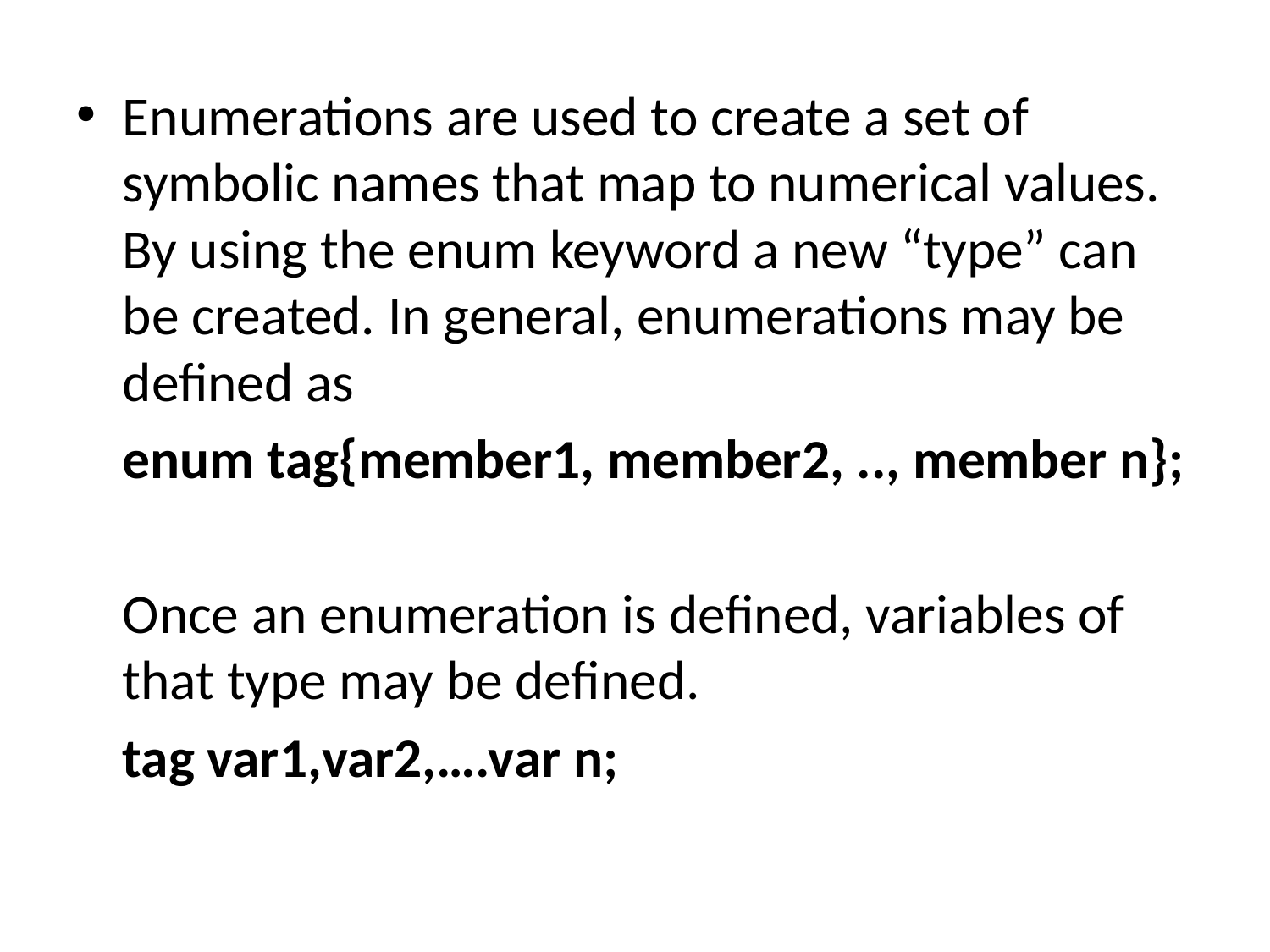

Enumerations are used to create a set of symbolic names that map to numerical values. By using the enum keyword a new “type” can be created. In general, enumerations may be defined as
	enum tag{member1, member2, .., member n};

	Once an enumeration is defined, variables of that type may be defined.
	tag var1,var2,….var n;